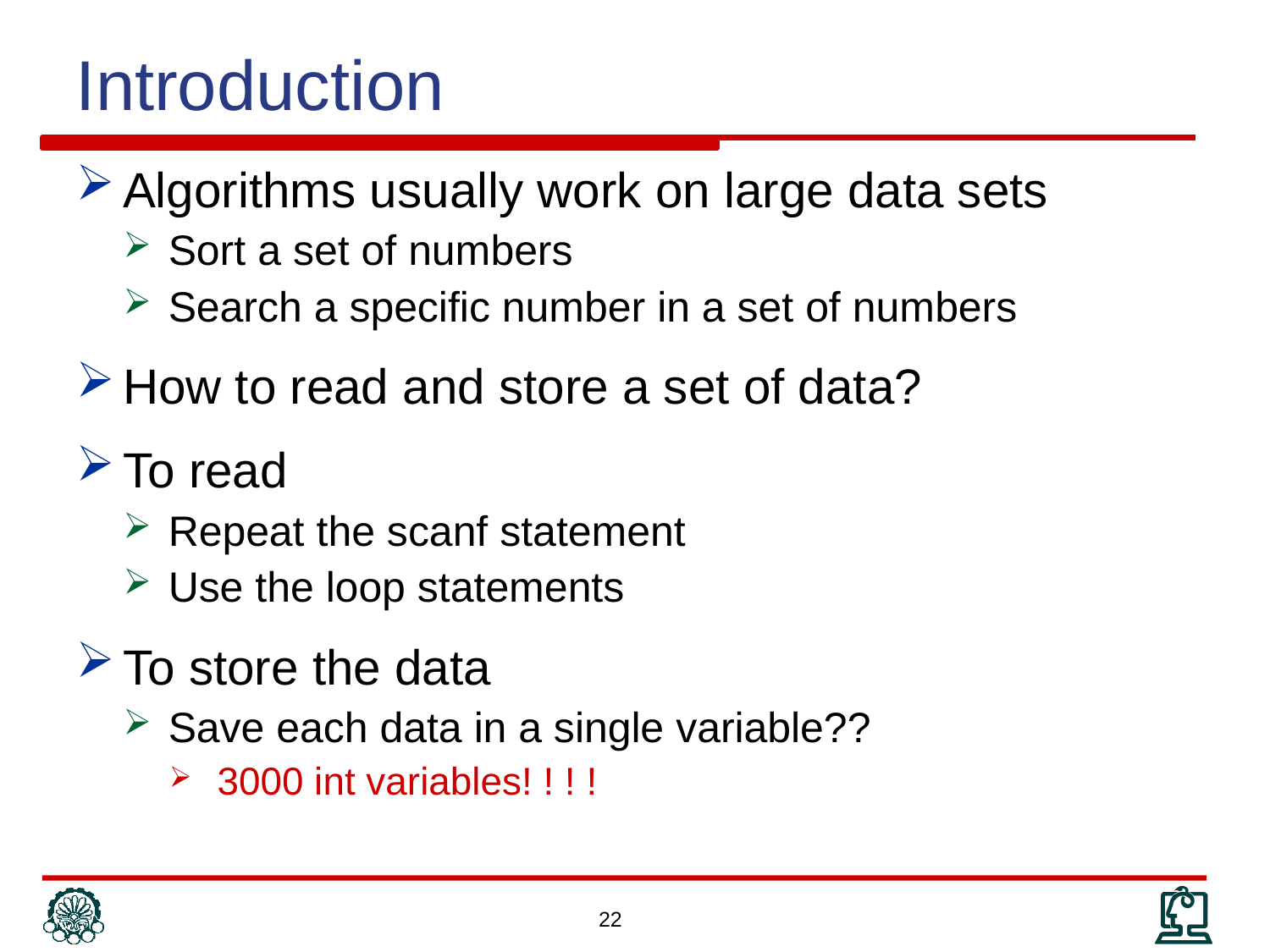

Introduction
Algorithms usually work on large data sets
Sort a set of numbers
Search a specific number in a set of numbers
How to read and store a set of data?
To read
Repeat the scanf statement
Use the loop statements
To store the data
Save each data in a single variable??
3000 int variables! ! ! !
22